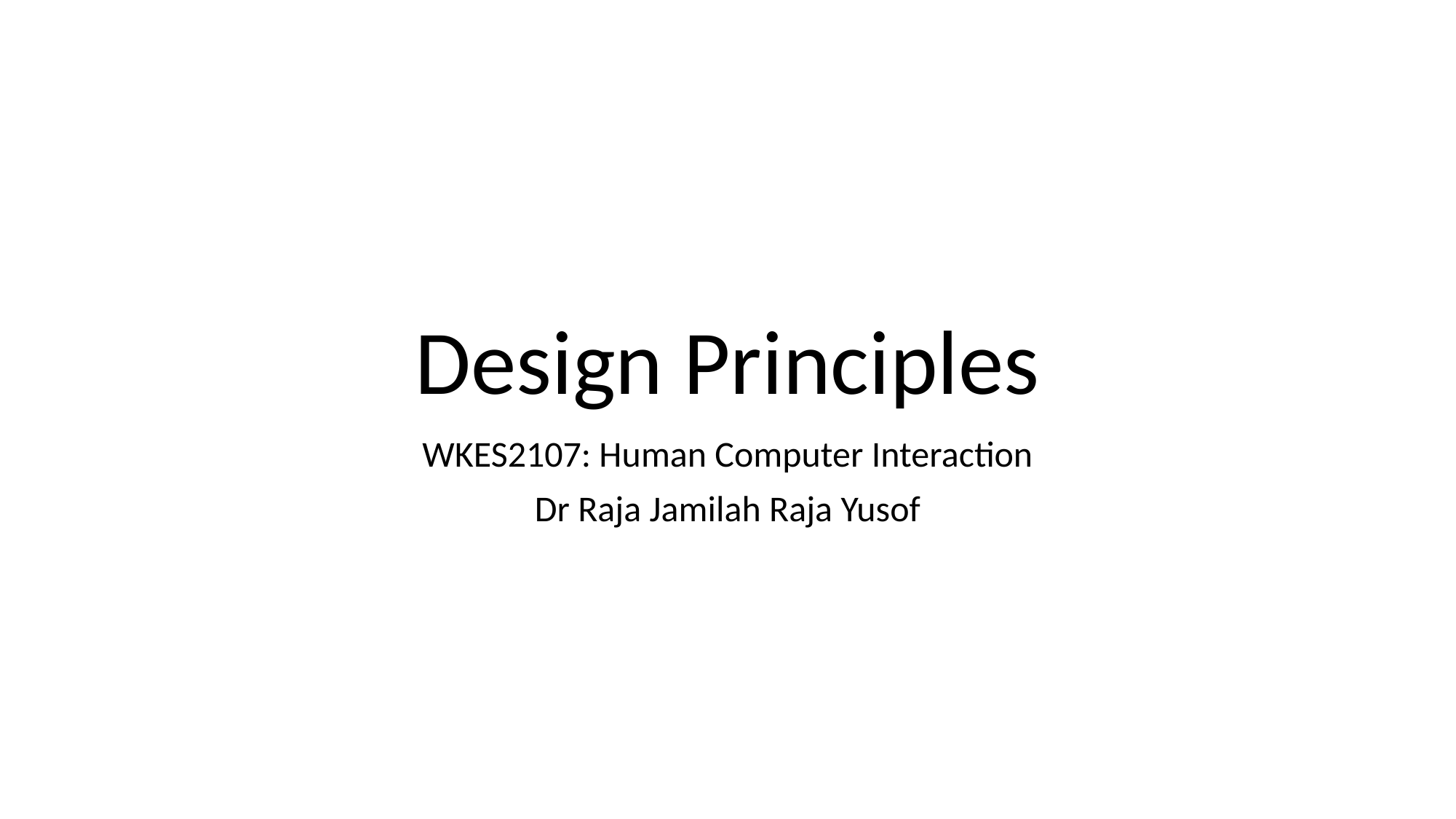

# Design Principles
WKES2107: Human Computer Interaction
Dr Raja Jamilah Raja Yusof